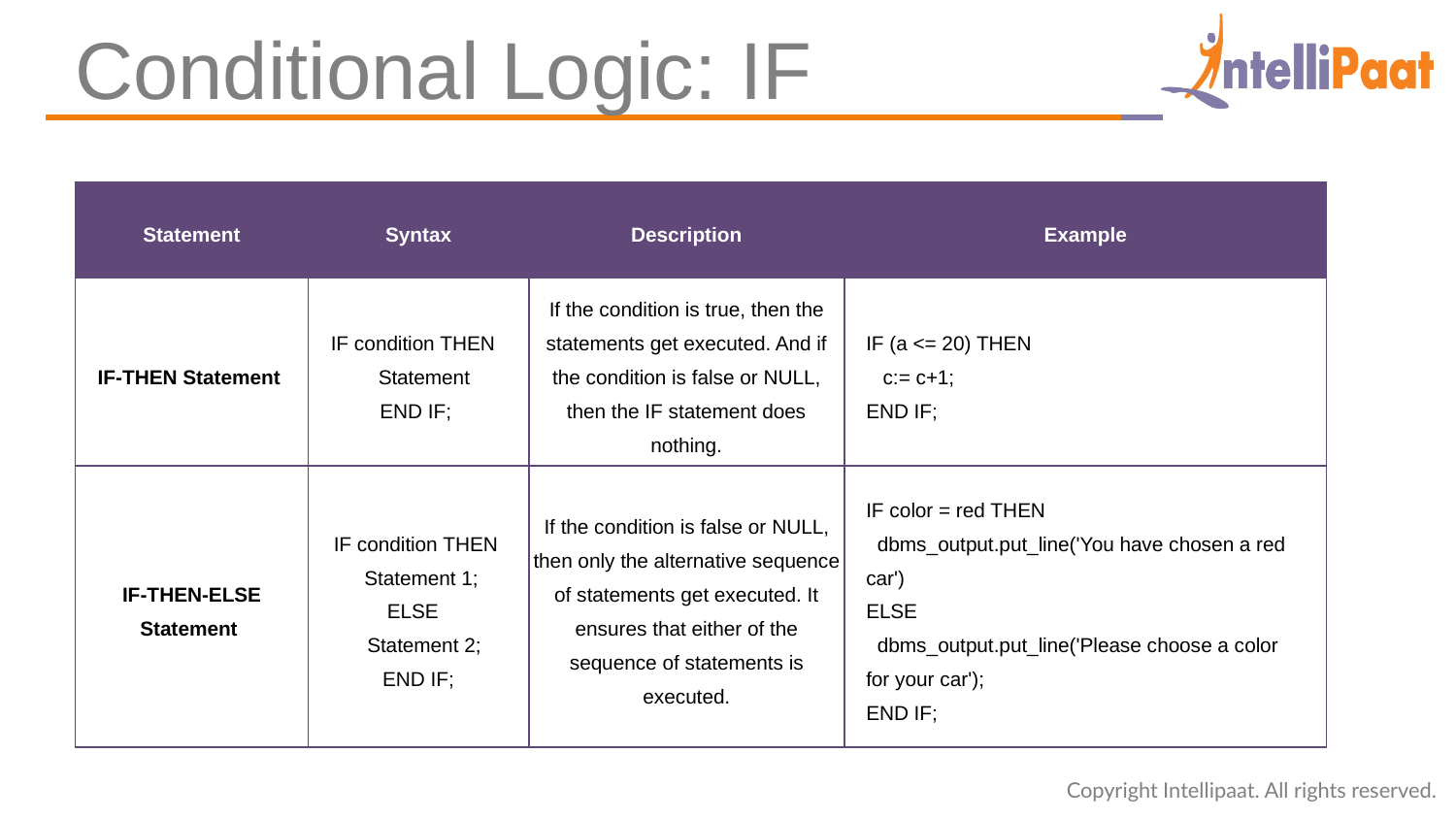

Conditional Logic: IF
| Statement | Syntax | Description | Example |
| --- | --- | --- | --- |
| IF-THEN Statement | IF condition THEN Statement END IF; | If the condition is true, then the statements get executed. And if the condition is false or NULL, then the IF statement does nothing. | IF (a <= 20) THEN c:= c+1; END IF; |
| IF-THEN-ELSE Statement | IF condition THEN Statement 1; ELSE Statement 2; END IF; | If the condition is false or NULL, then only the alternative sequence of statements get executed. It ensures that either of the sequence of statements is executed. | IF color = red THEN dbms\_output.put\_line('You have chosen a red car') ELSE dbms\_output.put\_line('Please choose a color for your car'); END IF; |